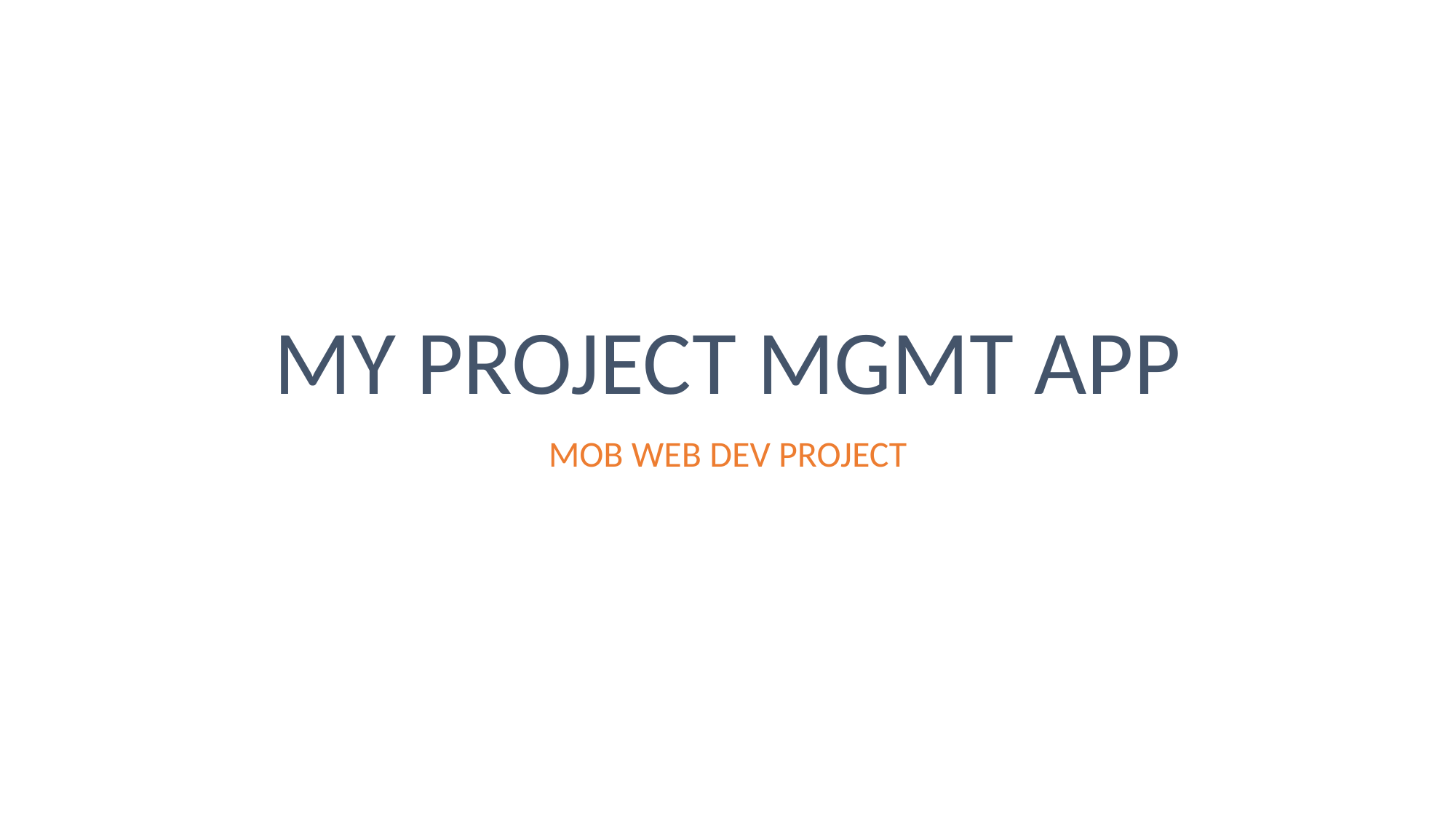

# MY PROJECT MGMT APP
MOB WEB DEV PROJECT